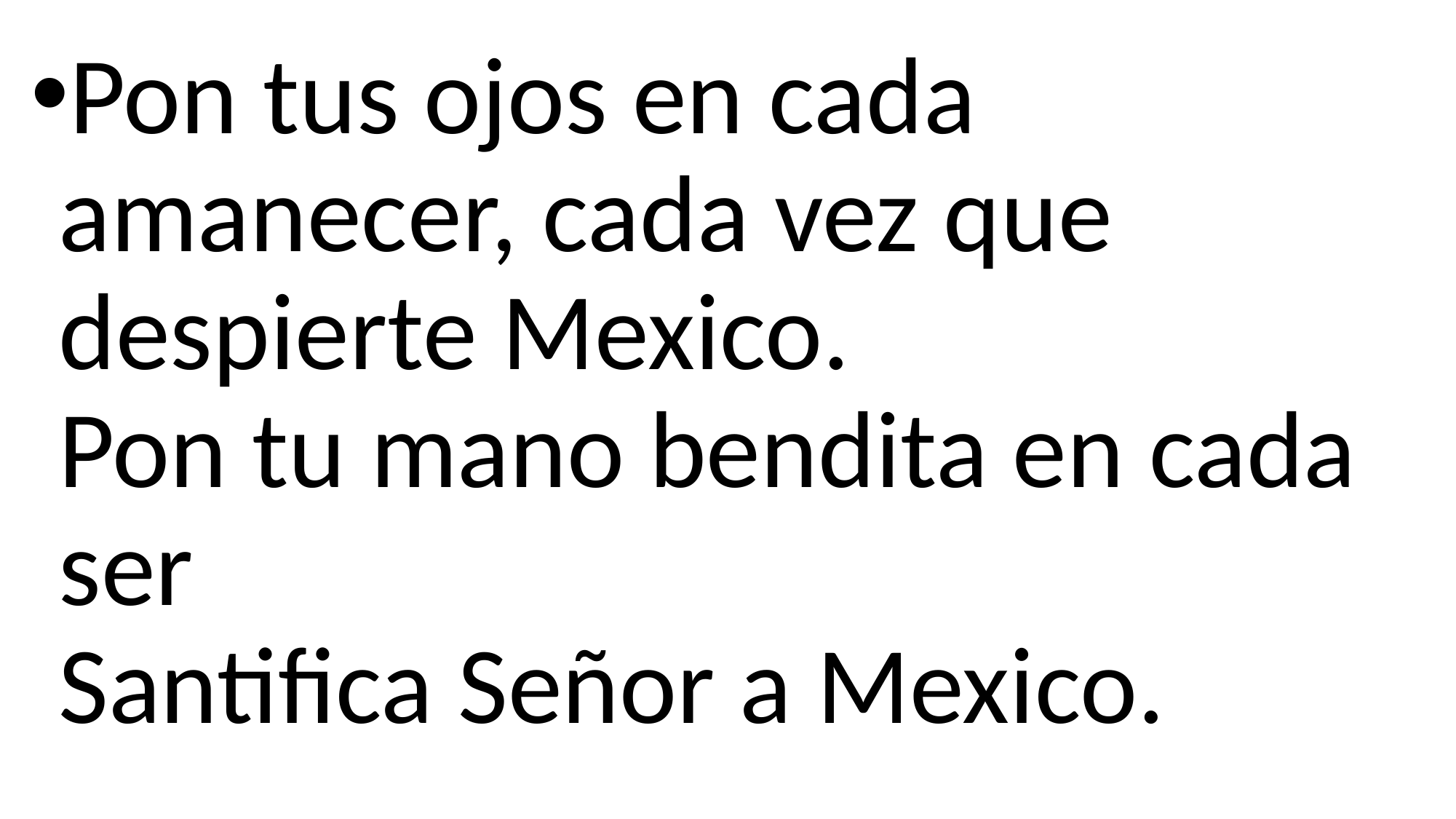

Pon tus ojos en cada amanecer, cada vez que despierte Mexico.
Pon tu mano bendita en cada ser
Santifica Señor a Mexico.